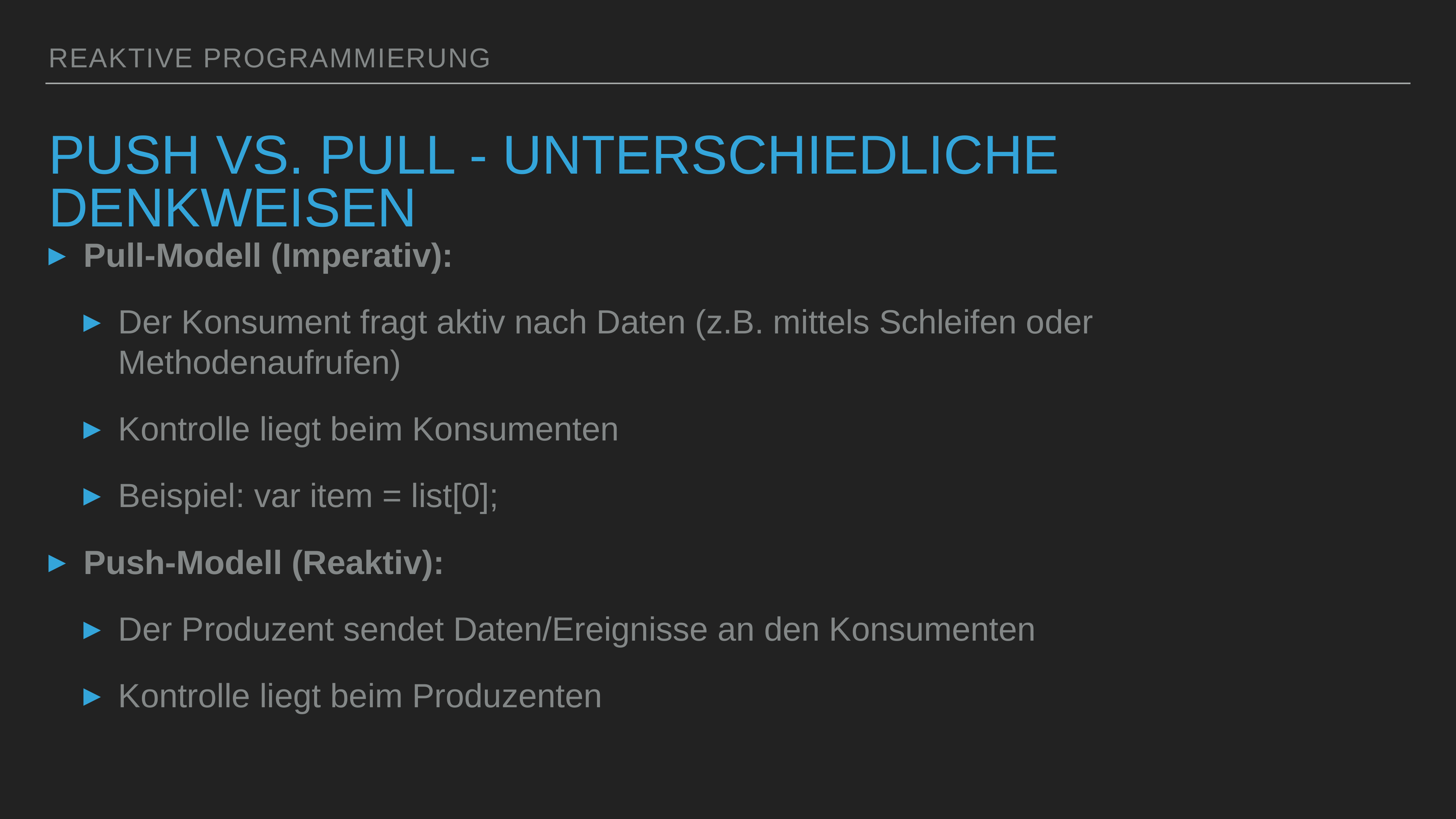

Reaktive Programmierung
# Push vs. Pull - Unterschiedliche Denkweisen
Pull-Modell (Imperativ):
Der Konsument fragt aktiv nach Daten (z.B. mittels Schleifen oder Methodenaufrufen)
Kontrolle liegt beim Konsumenten
Beispiel: var item = list[0];
Push-Modell (Reaktiv):
Der Produzent sendet Daten/Ereignisse an den Konsumenten
Kontrolle liegt beim Produzenten